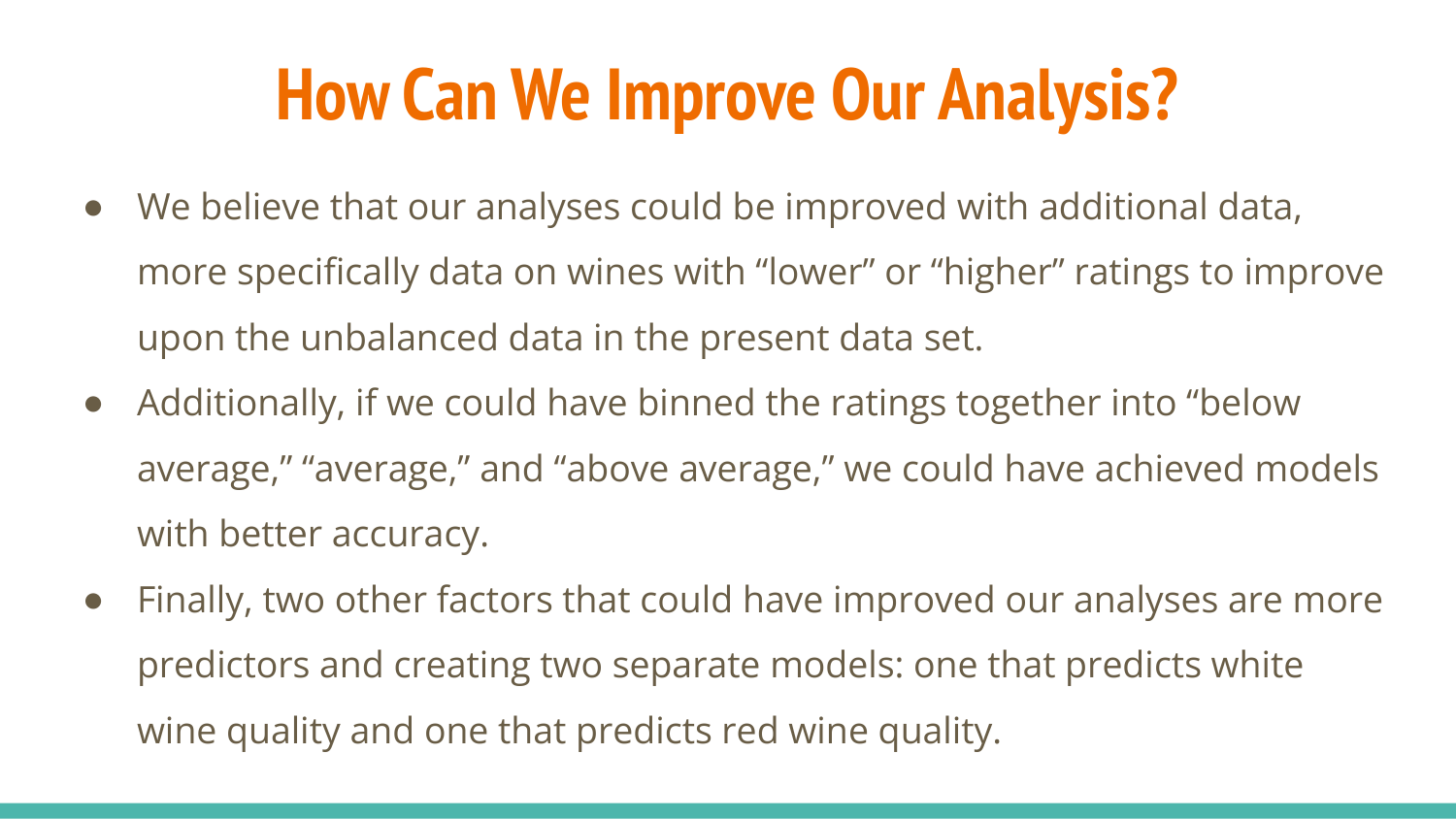

# How Can We Improve Our Analysis?
We believe that our analyses could be improved with additional data, more specifically data on wines with “lower” or “higher” ratings to improve upon the unbalanced data in the present data set.
Additionally, if we could have binned the ratings together into “below average,” “average,” and “above average,” we could have achieved models with better accuracy.
Finally, two other factors that could have improved our analyses are more predictors and creating two separate models: one that predicts white wine quality and one that predicts red wine quality.